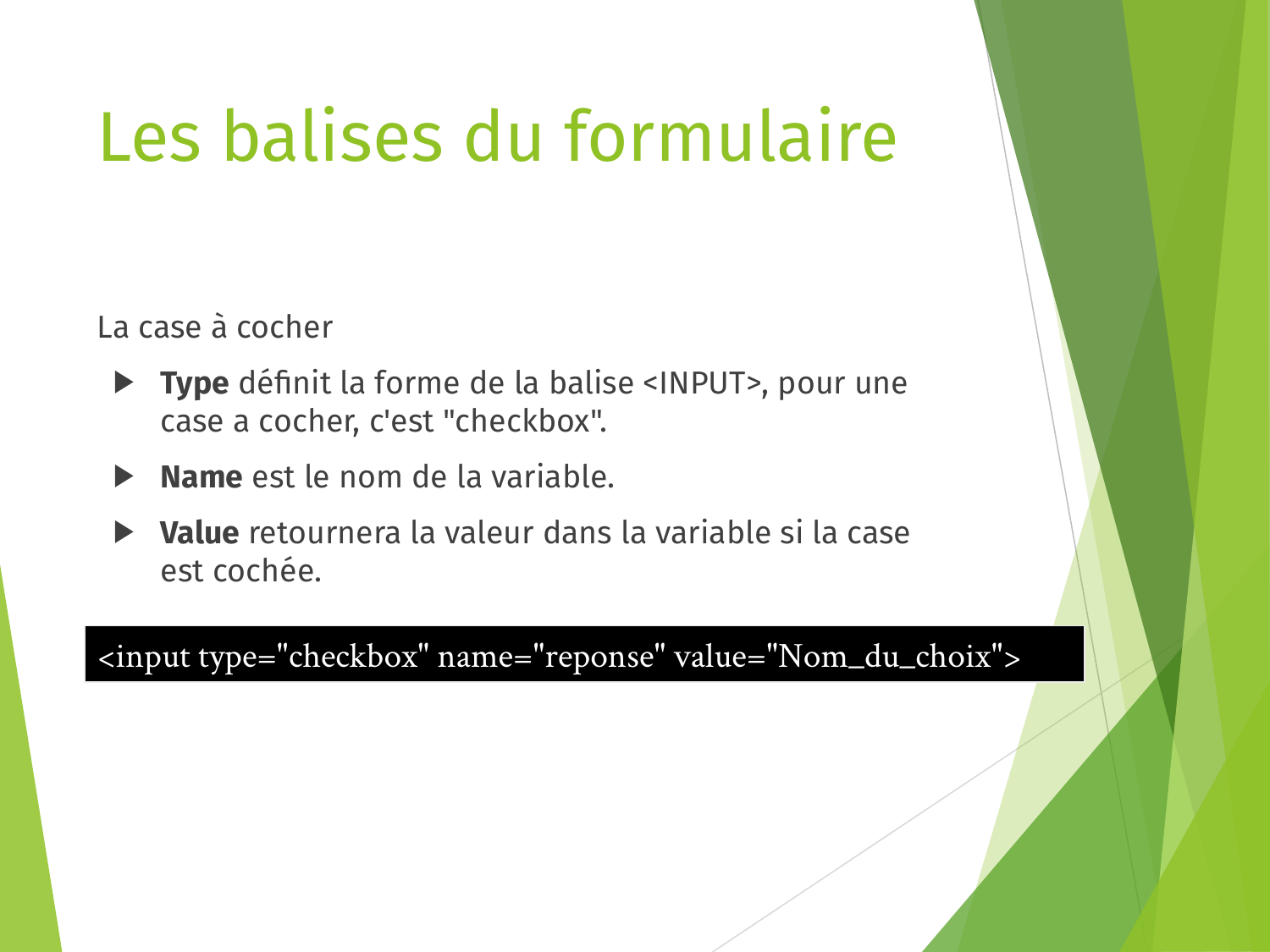

# Les balises du formulaire
La case à cocher
Type définit la forme de la balise <INPUT>, pour une case a cocher, c'est "checkbox".
Name est le nom de la variable.
Value retournera la valeur dans la variable si la case est cochée.
<input type="checkbox" name="reponse" value="Nom_du_choix">